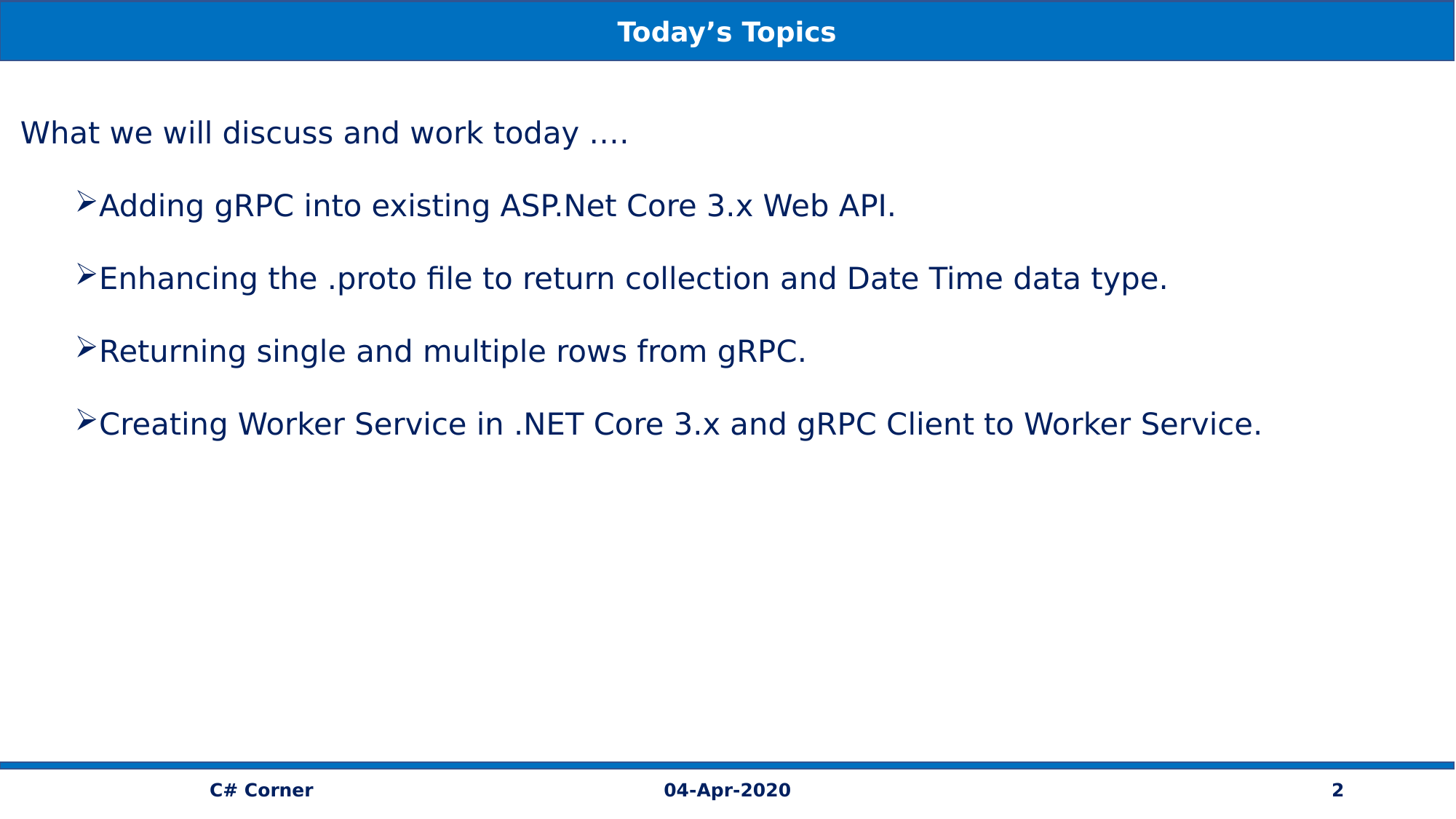

Today’s Topics
What we will discuss and work today ….
Adding gRPC into existing ASP.Net Core 3.x Web API.
Enhancing the .proto file to return collection and Date Time data type.
Returning single and multiple rows from gRPC.
Creating Worker Service in .NET Core 3.x and gRPC Client to Worker Service.

04-Apr-2020
2
C# Corner